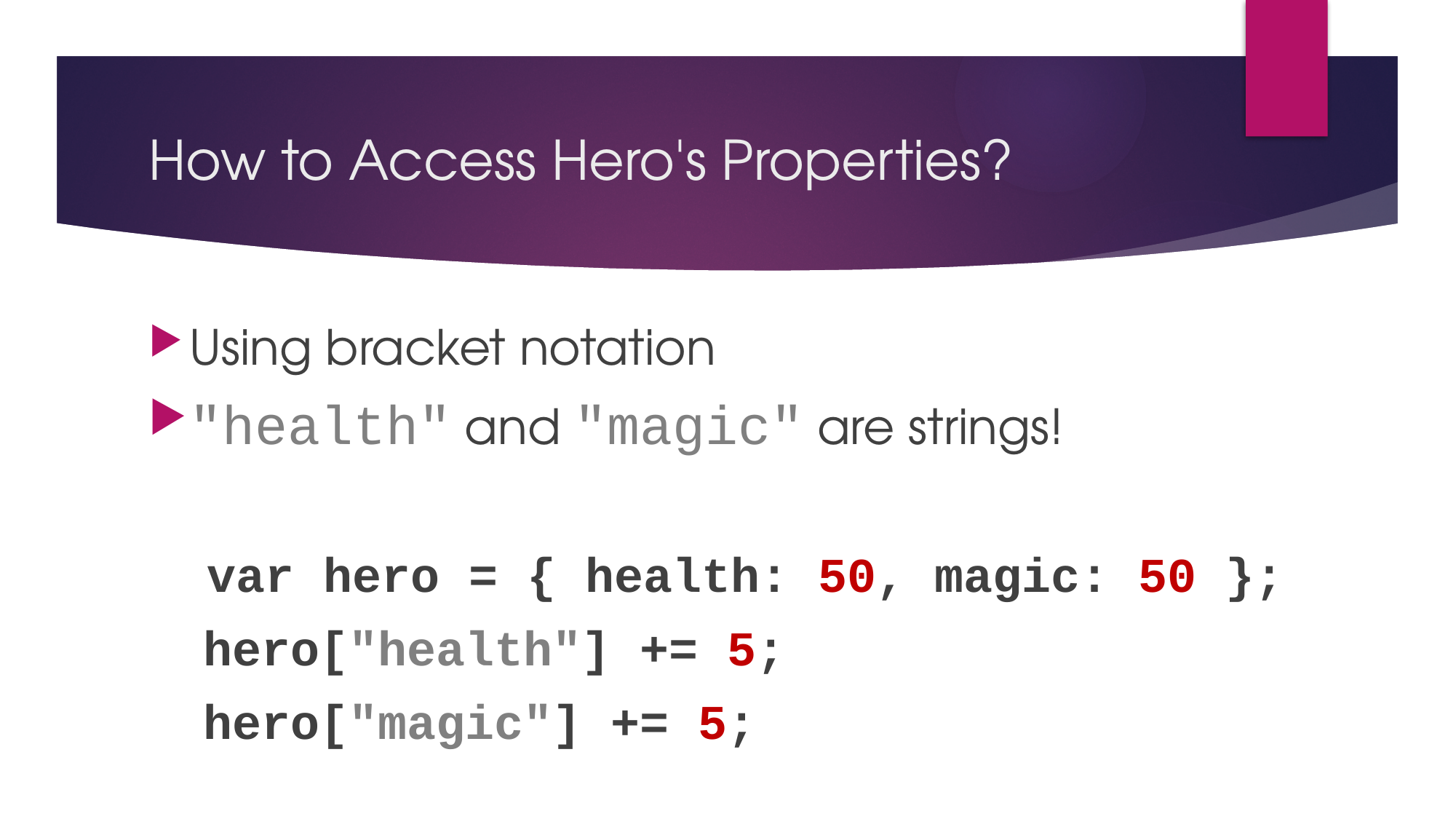

# How to Access Hero's Properties?
Using bracket notation
"health" and "magic" are strings!

  var hero = { health: 50, magic: 50 };
hero["health"] += 5;
hero["magic"] += 5;